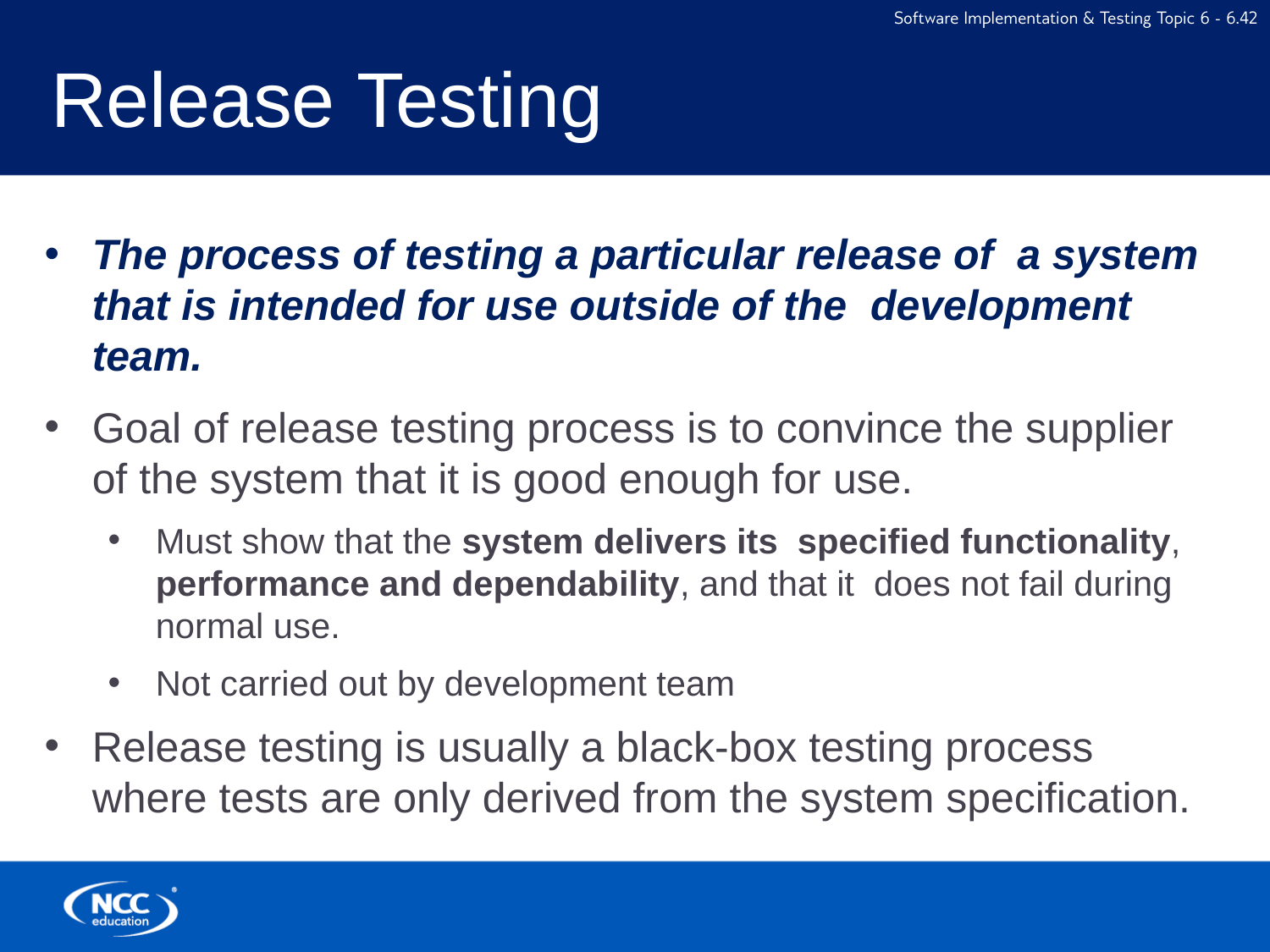

# Release Testing
The process of testing a particular release of  a system that is intended for use outside of the  development team.
Goal of release testing process is to convince the supplier of the system that it is good enough for use.
Must show that the system delivers its  specified functionality, performance and dependability, and that it  does not fail during normal use.
Not carried out by development team
Release testing is usually a black-box testing process  where tests are only derived from the system specification.